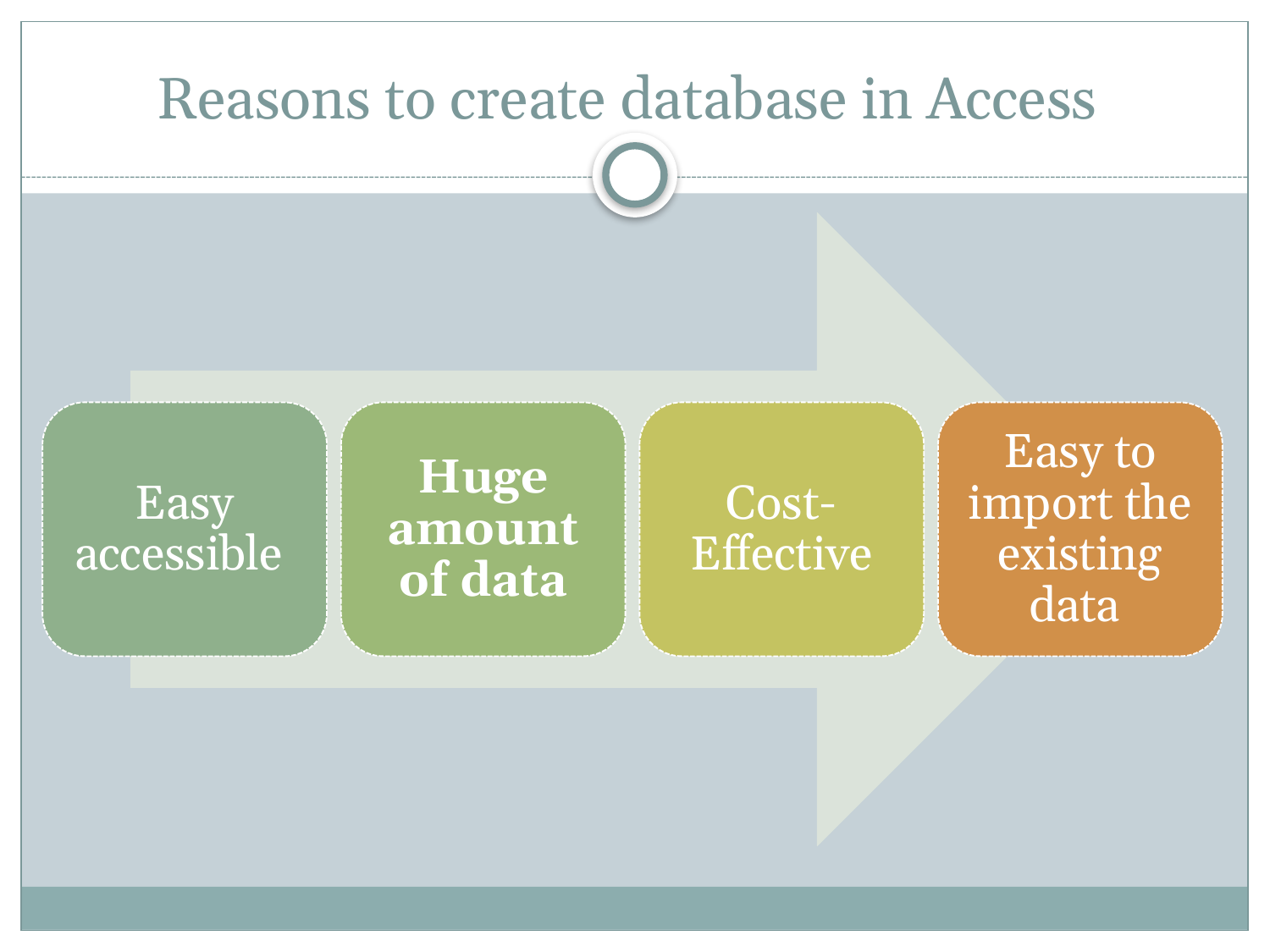

# Reasons to create database in Access
Easy accessible
Huge amount of data
Cost-Effective
Easy to import the existing data